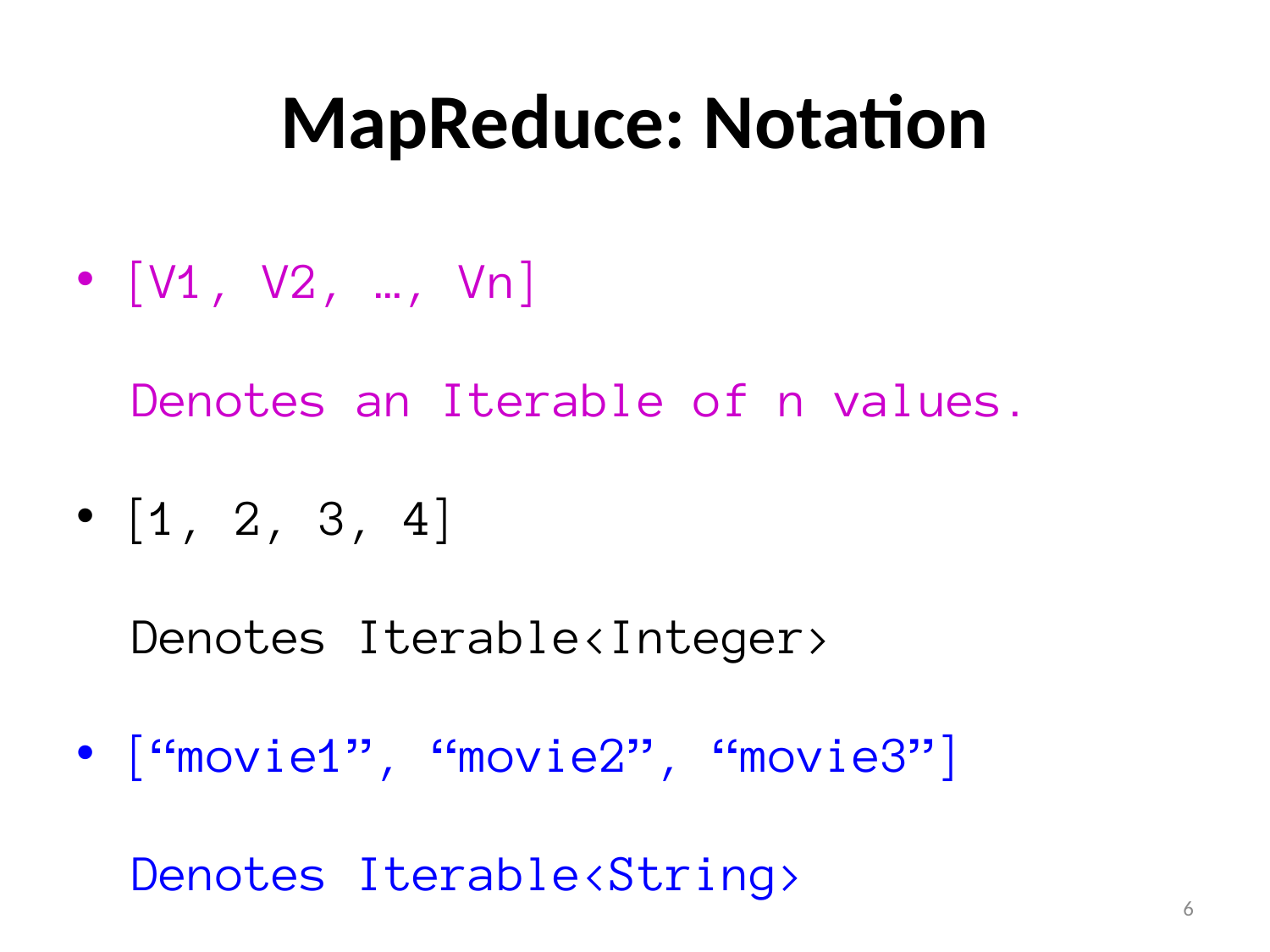

# MapReduce: Notation
[V1, V2, …, Vn]
  Denotes an Iterable of n values.
[1, 2, 3, 4]
  Denotes Iterable<Integer>
[“movie1”, “movie2”, “movie3”]
  Denotes Iterable<String>
6